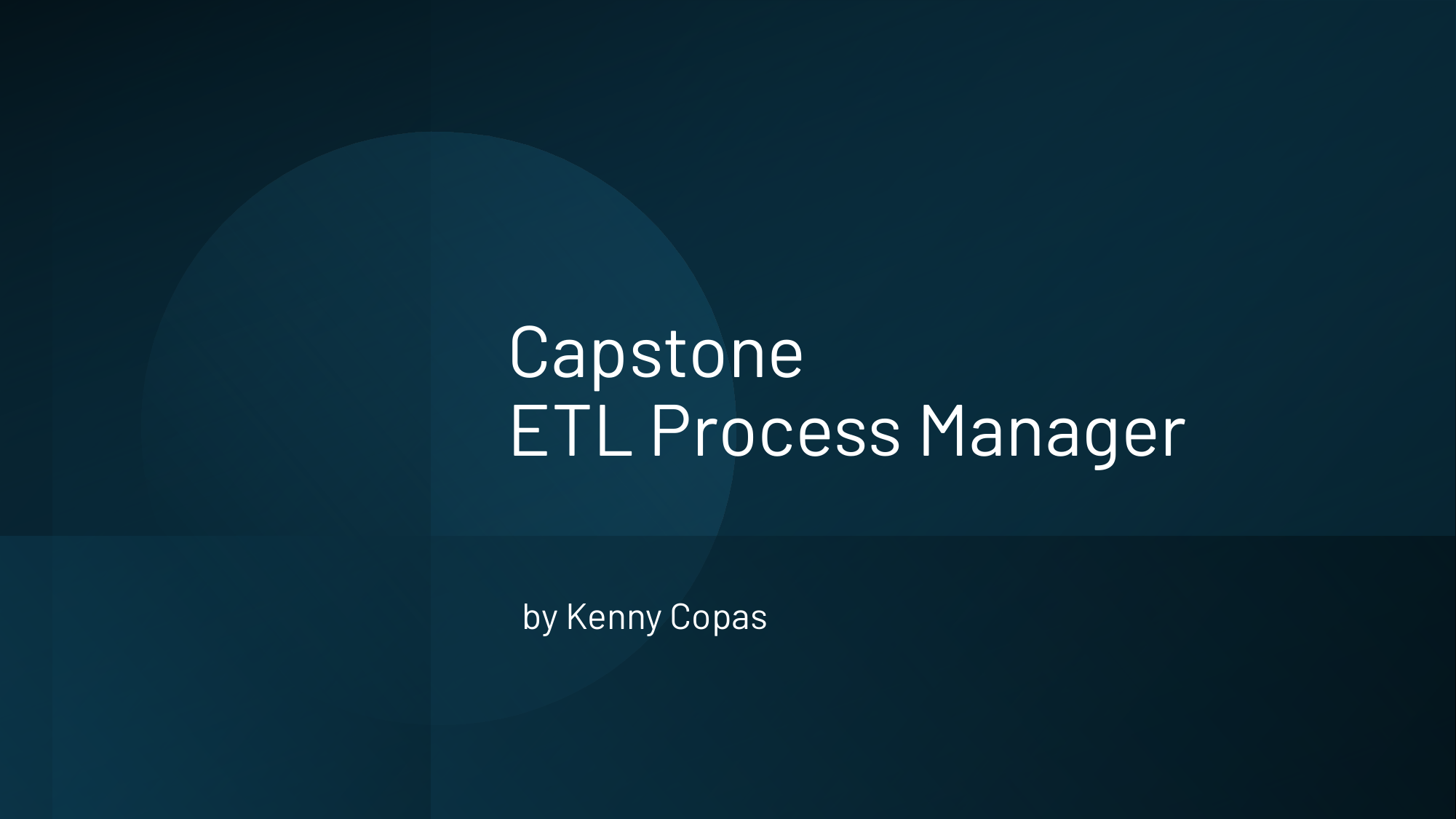

# Capstone ETL Process Manager

by Kenny Copas